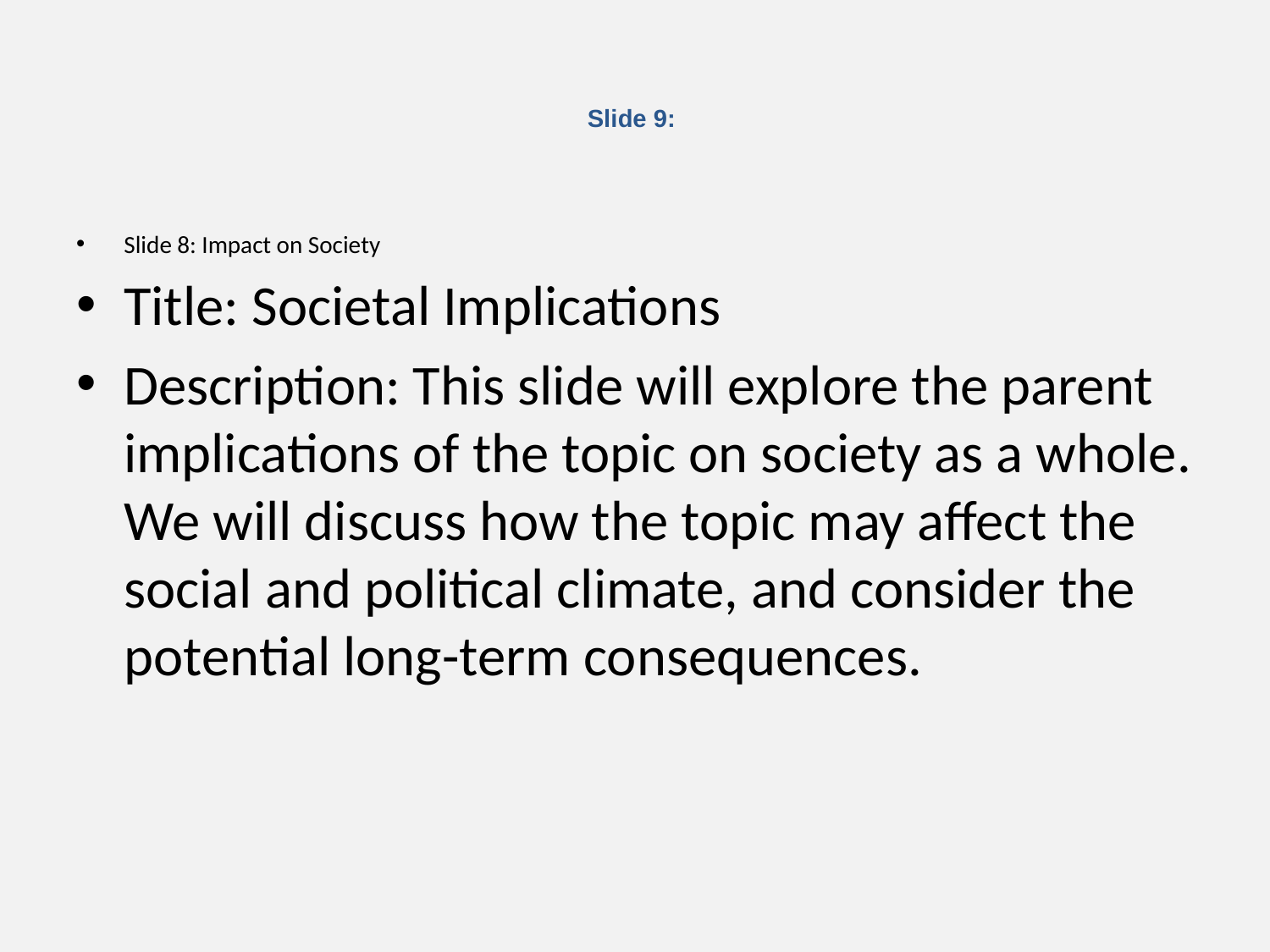

# Slide 9:
Slide 8: Impact on Society
Title: Societal Implications
Description: This slide will explore the parent implications of the topic on society as a whole. We will discuss how the topic may affect the social and political climate, and consider the potential long-term consequences.